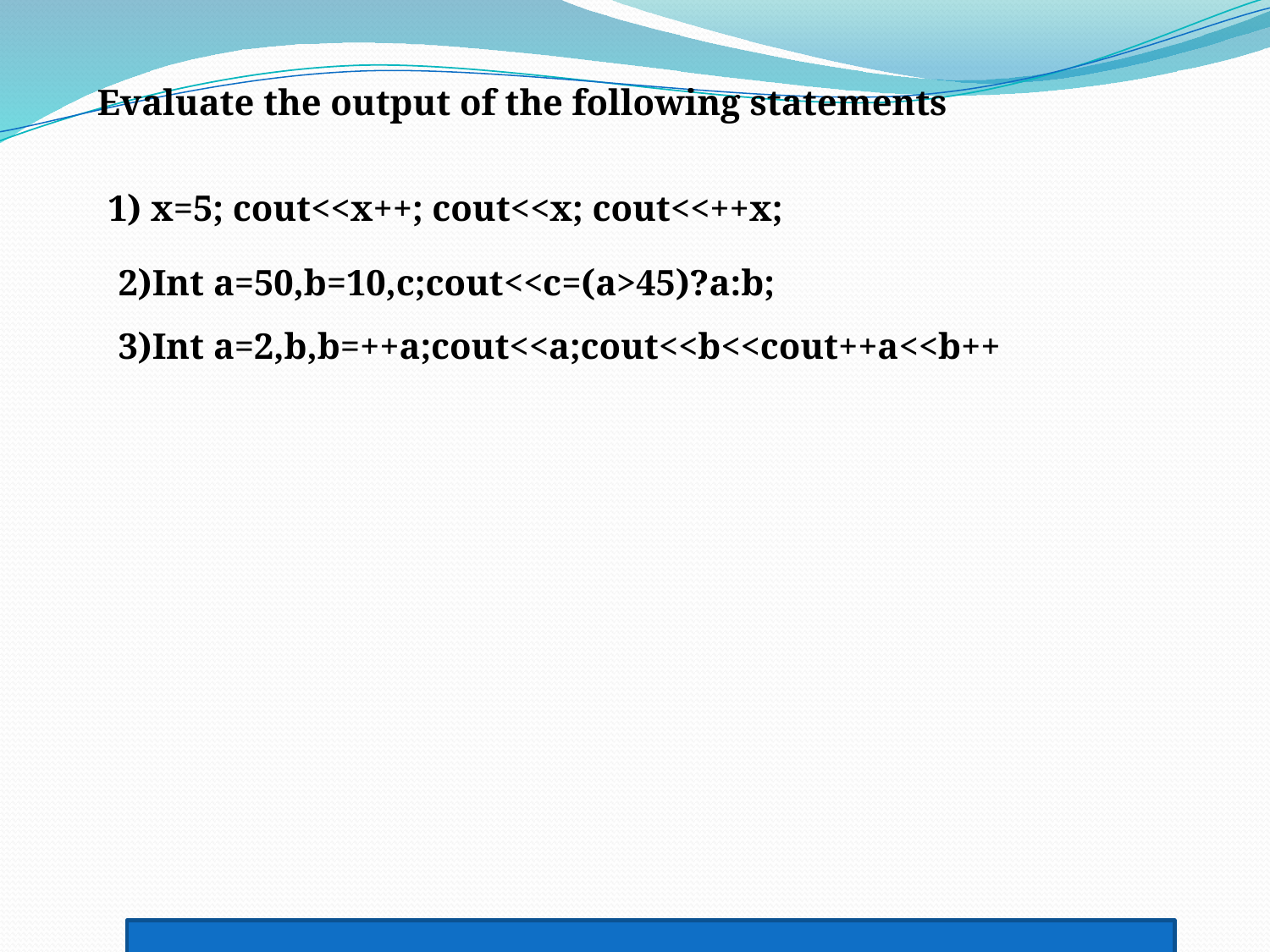

Evaluate the output of the following statements
1) x=5; cout<<x++; cout<<x; cout<<++x;
2)Int a=50,b=10,c;cout<<c=(a>45)?a:b;
3)Int a=2,b,b=++a;cout<<a;cout<<b<<cout++a<<b++
1)567
2)50
3)3343